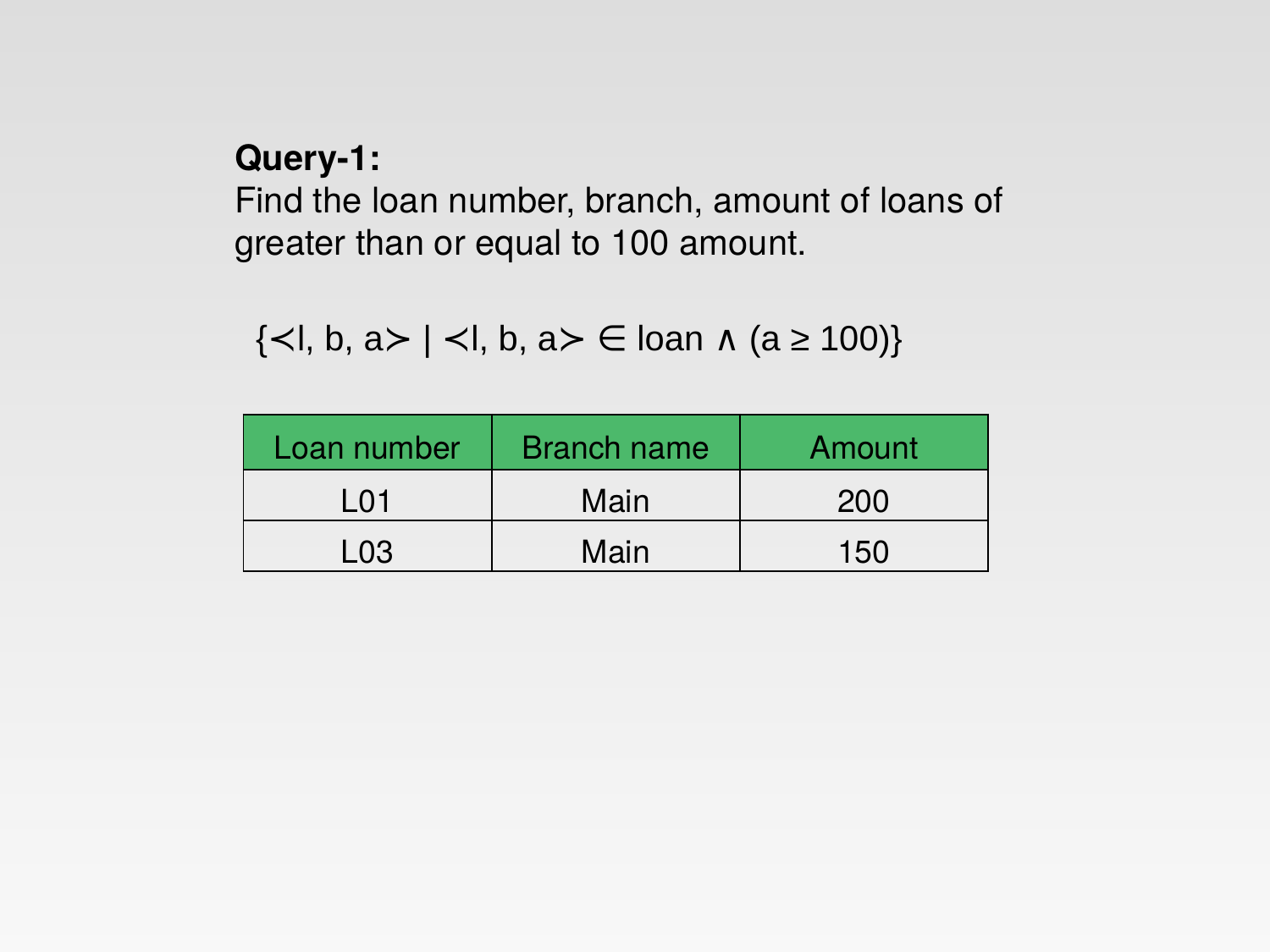

Query-1:
Find the loan number, branch, amount of loans of greater than or equal to 100 amount.
{≺l, b, a≻ | ≺l, b, a≻ ∈ loan ∧ (a ≥ 100)}
| Loan number | Branch name | Amount |
| --- | --- | --- |
| L01 | Main | 200 |
| L03 | Main | 150 |